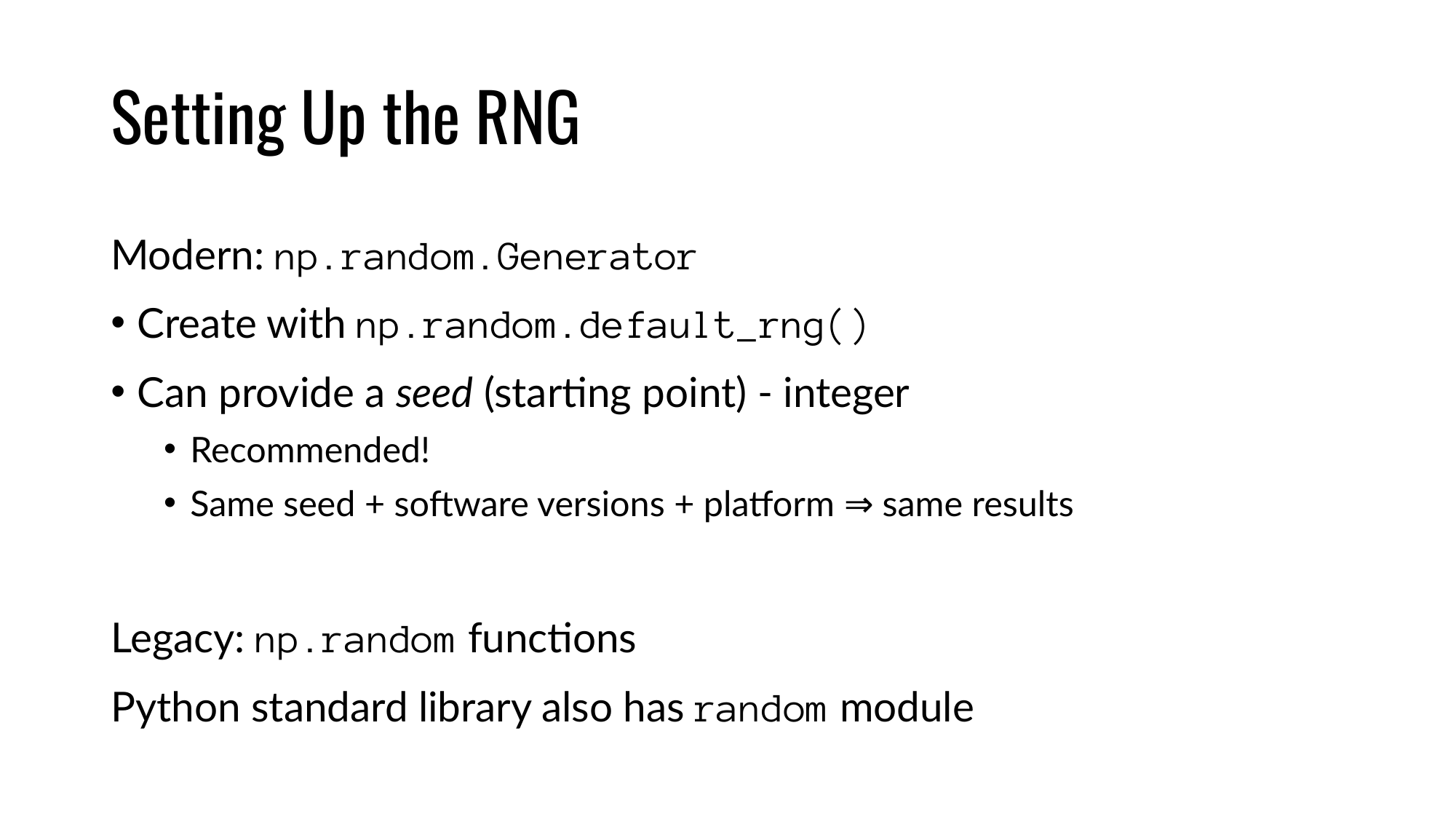

# Setting Up the RNG
Modern: np.random.Generator
Create with np.random.default_rng()
Can provide a seed (starting point) - integer
Recommended!
Same seed + software versions + platform ⇒ same results

Legacy: np.random functions
Python standard library also has random module